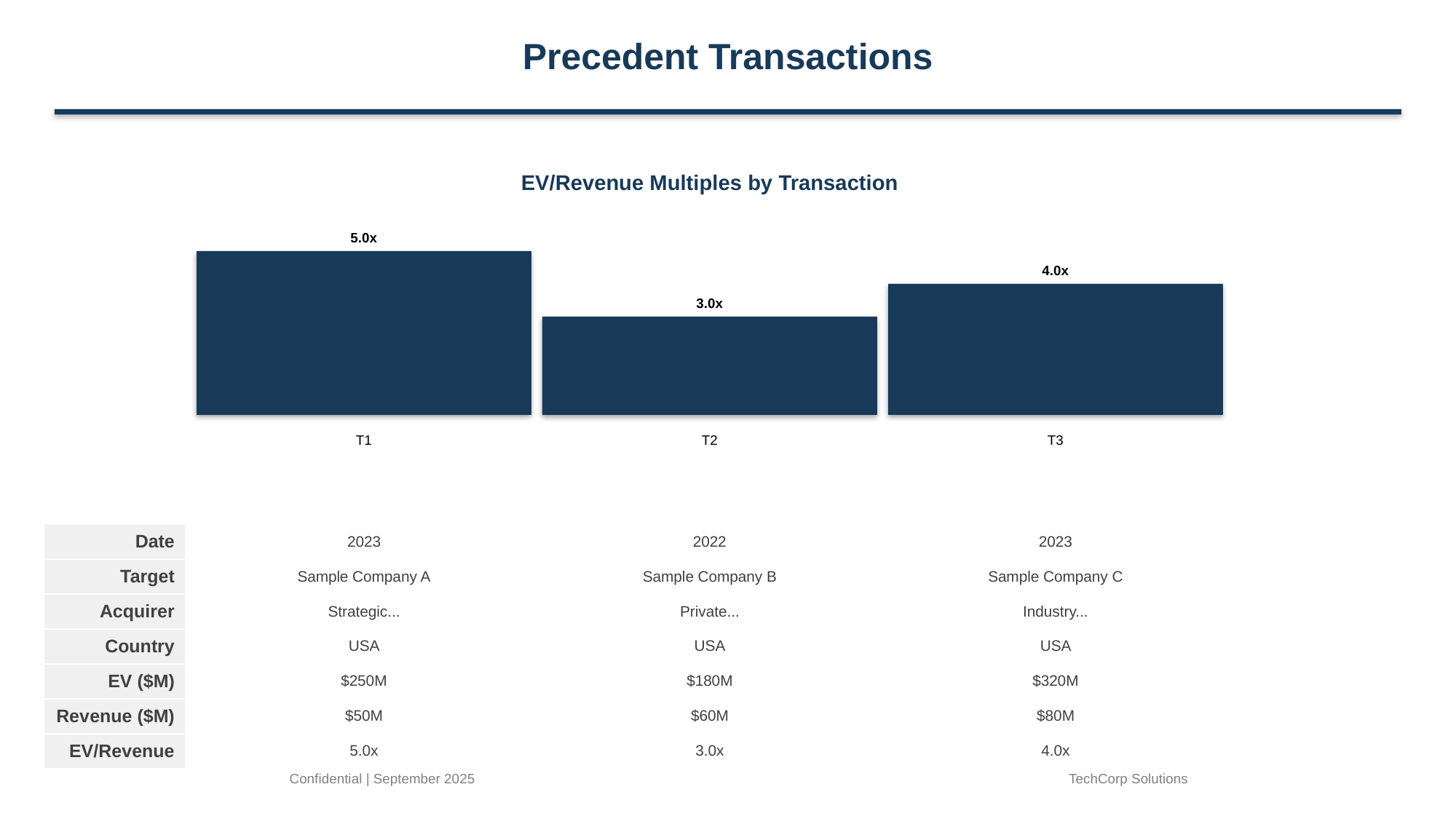

Precedent Transactions

EV/Revenue Multiples by Transaction
5.0x

4.0x

3.0x

T1
T2
T3
| Date |
| --- |
| Target |
| Acquirer |
| Country |
| EV ($M) |
| Revenue ($M) |
| EV/Revenue |
| 2023 | 2022 | 2023 |
| --- | --- | --- |
| Sample Company A | Sample Company B | Sample Company C |
| Strategic... | Private... | Industry... |
| USA | USA | USA |
| $250M | $180M | $320M |
| $50M | $60M | $80M |
| 5.0x | 3.0x | 4.0x |
Confidential | September 2025
TechCorp Solutions